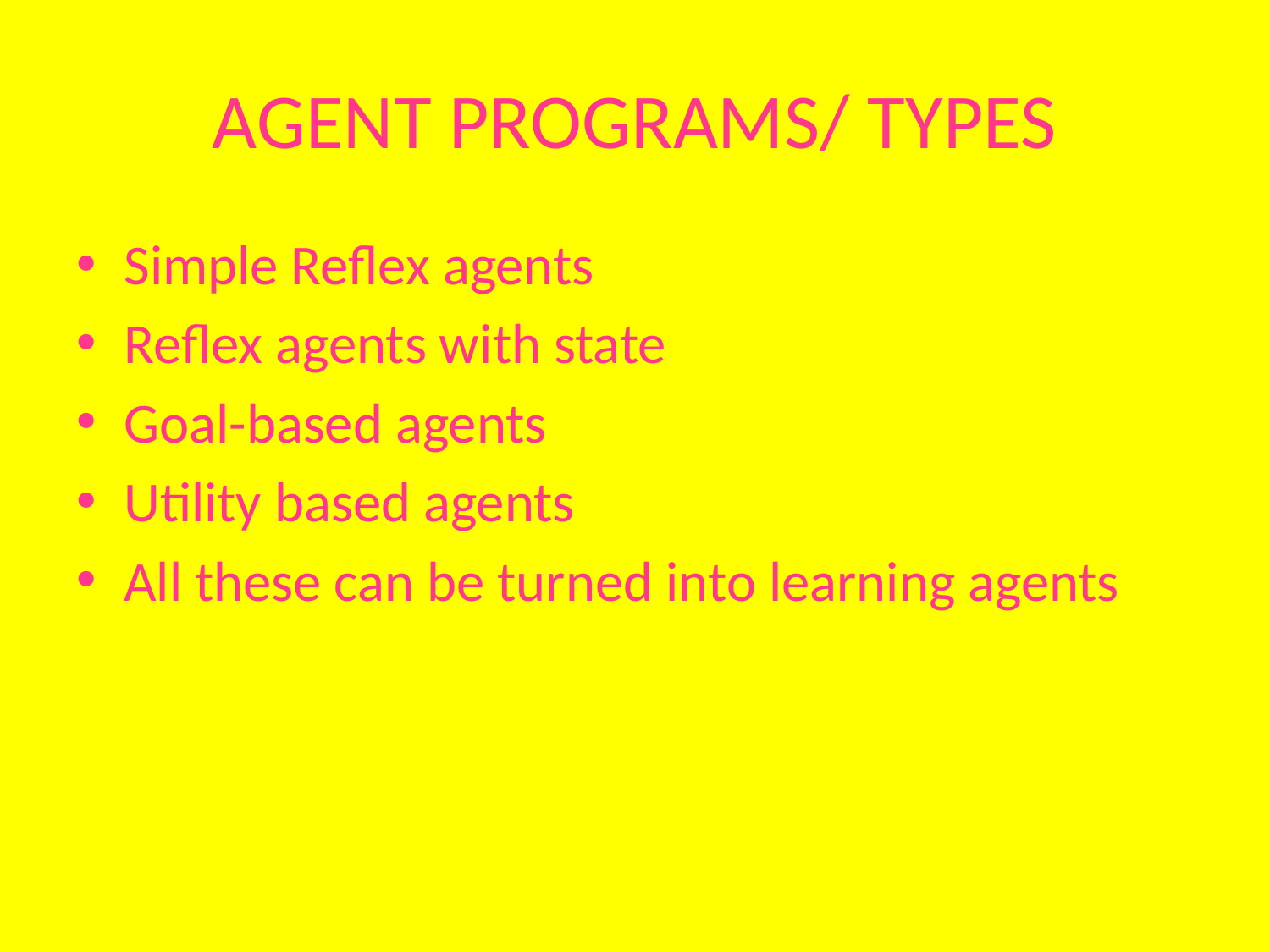

# AGENT PROGRAMS/ TYPES
Simple Reflex agents
Reflex agents with state
Goal-based agents
Utility based agents
All these can be turned into learning agents